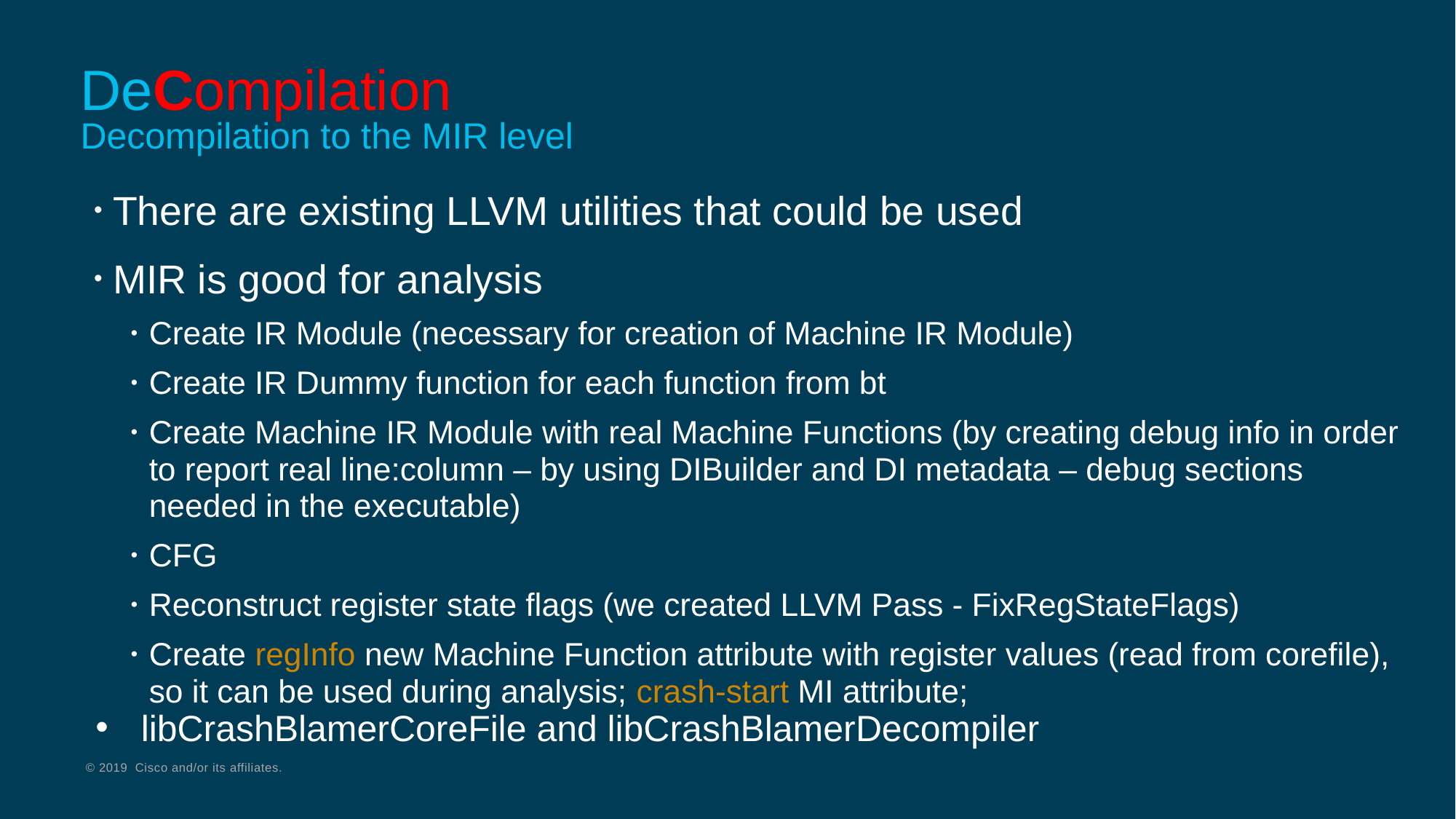

# DeCompilation Decompilation to the MIR level
There are existing LLVM utilities that could be used
MIR is good for analysis
Create IR Module (necessary for creation of Machine IR Module)
Create IR Dummy function for each function from bt
Create Machine IR Module with real Machine Functions (by creating debug info in order to report real line:column – by using DIBuilder and DI metadata – debug sections needed in the executable)
CFG
Reconstruct register state flags (we created LLVM Pass - FixRegStateFlags)
Create regInfo new Machine Function attribute with register values (read from corefile), so it can be used during analysis; crash-start MI attribute;
libCrashBlamerCoreFile and libCrashBlamerDecompiler